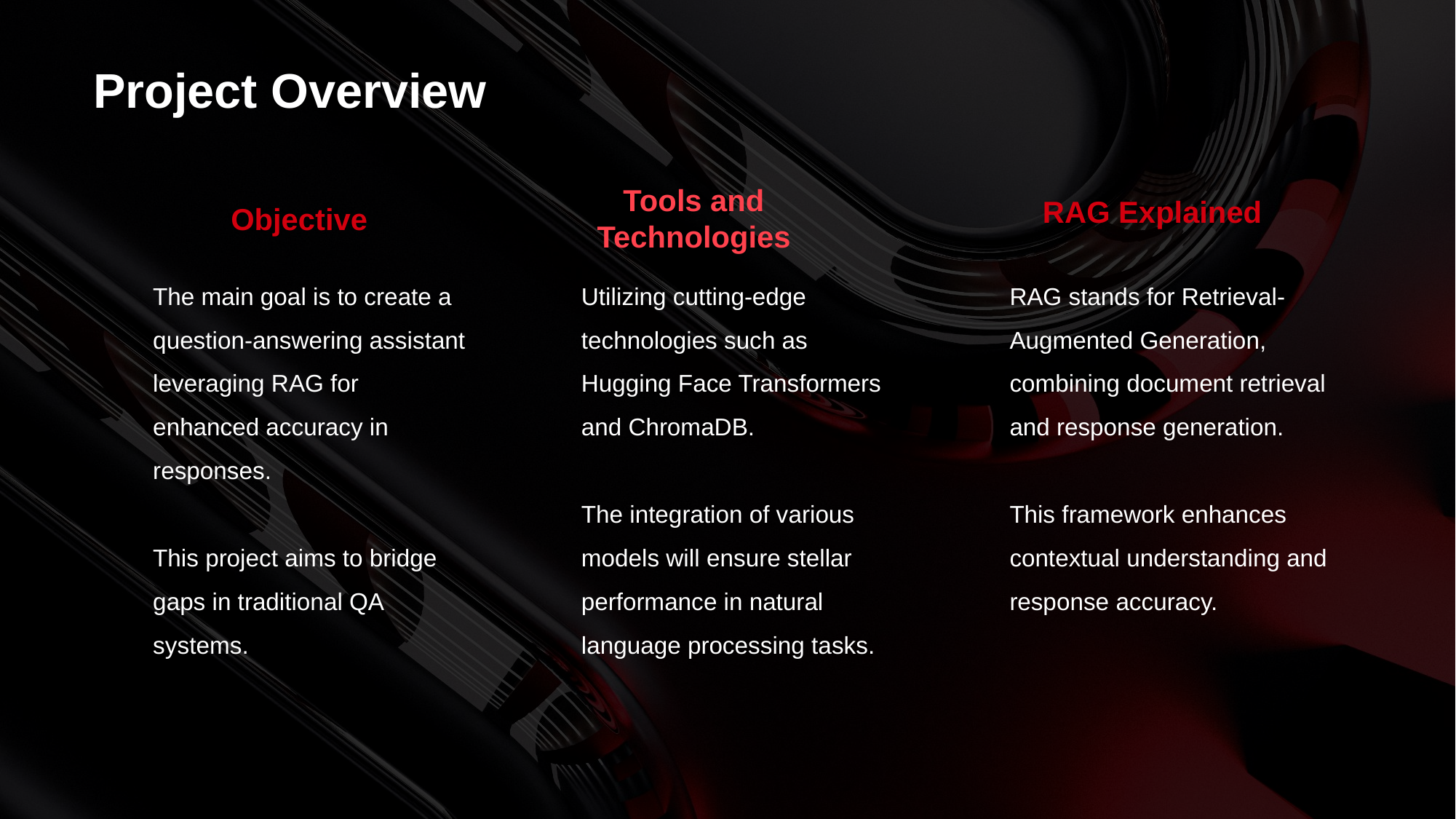

Project Overview
Tools and Technologies
RAG Explained
Objective
The main goal is to create a question-answering assistant leveraging RAG for enhanced accuracy in responses.

This project aims to bridge gaps in traditional QA systems.
Utilizing cutting-edge technologies such as Hugging Face Transformers and ChromaDB.

The integration of various models will ensure stellar performance in natural language processing tasks.
RAG stands for Retrieval-Augmented Generation, combining document retrieval and response generation.

This framework enhances contextual understanding and response accuracy.